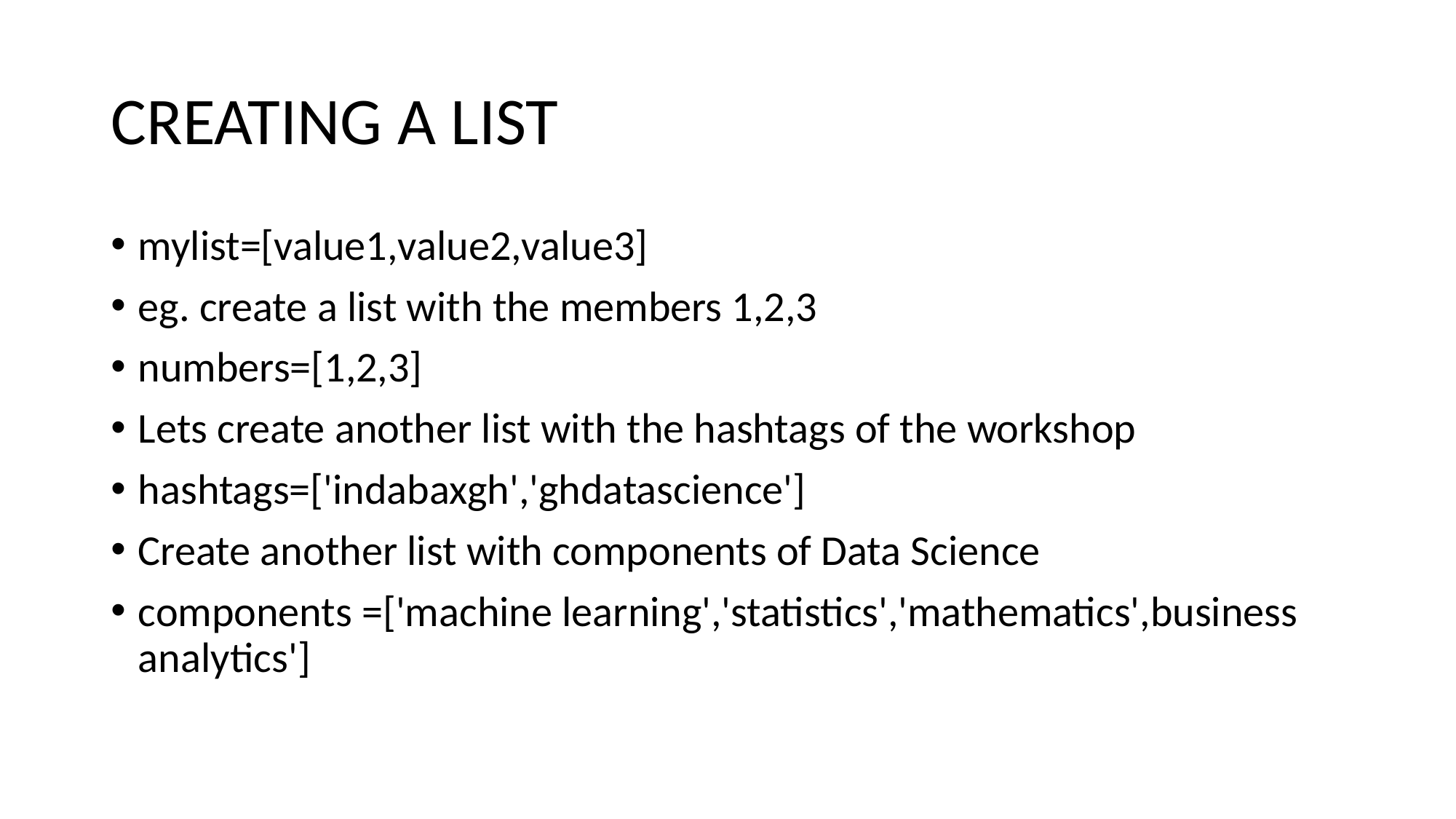

# CREATING A LIST
mylist=[value1,value2,value3]
eg. create a list with the members 1,2,3
numbers=[1,2,3]
Lets create another list with the hashtags of the workshop
hashtags=['indabaxgh','ghdatascience']
Create another list with components of Data Science
components =['machine learning','statistics','mathematics',business analytics']